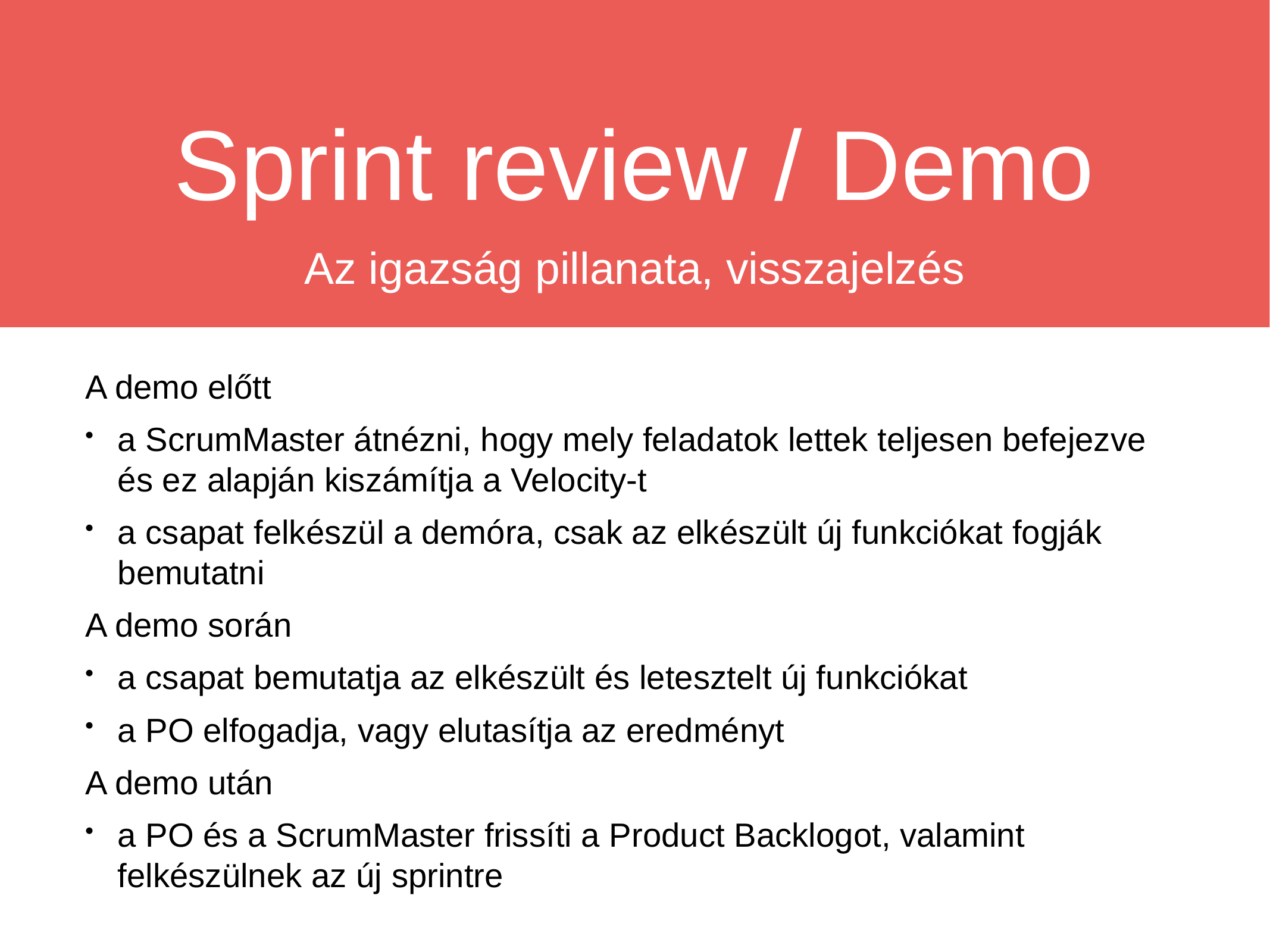

Sprint review / Demo
Az igazság pillanata, visszajelzés
A demo előtt
a ScrumMaster átnézni, hogy mely feladatok lettek teljesen befejezve és ez alapján kiszámítja a Velocity-t
a csapat felkészül a demóra, csak az elkészült új funkciókat fogják bemutatni
A demo során
a csapat bemutatja az elkészült és letesztelt új funkciókat
a PO elfogadja, vagy elutasítja az eredményt
A demo után
a PO és a ScrumMaster frissíti a Product Backlogot, valamint felkészülnek az új sprintre